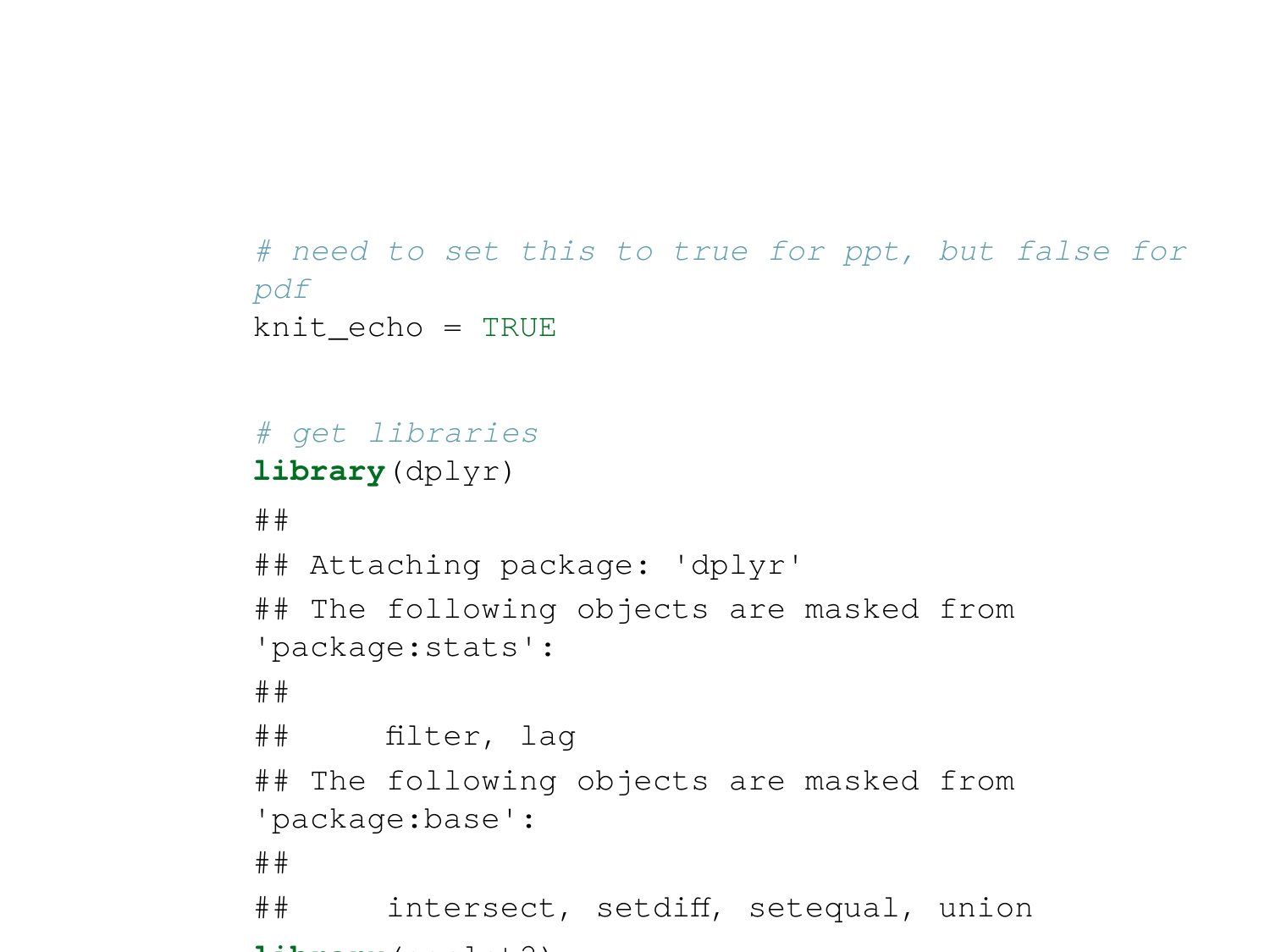

# need to set this to true for ppt, but false for pdf knit_echo = TRUE # get libraries library(dplyr)
##
## Attaching package: 'dplyr'
## The following objects are masked from 'package:stats':
##
##     filter, lag
## The following objects are masked from 'package:base':
##
##     intersect, setdiff, setequal, union
library(ggplot2)
library(plotly)
##
## Attaching package: 'plotly'
## The following object is masked from 'package:ggplot2':
##
##     last_plot
## The following object is masked from 'package:stats':
##
##     filter
## The following object is masked from 'package:graphics':
##
##     layout
library(ggalt)
## Registered S3 methods overwritten by 'ggalt':
##   method                  from
##   grid.draw.absoluteGrob  ggplot2
##   grobHeight.absoluteGrob ggplot2
##   grobWidth.absoluteGrob  ggplot2
##   grobX.absoluteGrob      ggplot2
##   grobY.absoluteGrob      ggplot2
library(ggcorrplot)
library(tidyr)
# helpful function
to_inches <- function(height) {
  vals <- unlist(strsplit(x=height,split='-'))
  feet   <- as.numeric(vals[1])
  inches <-  as.numeric(vals[2])
  return (12*feet + inches)
}
clean_pos <- function(pos) {
  c <-  ""
  if (pos == "C") {
    c <- "Ctr"
  } else if (pos == "F") {
    c <- "For"
  } else if (pos == "G") {
    c <- "Grd"
  } else if ((pos == "C-F") | (pos == "F-C")) {
    c <- "Ctr/For"
  } else if ((pos == "F-G") | (pos == "G-F")) {
    c <- "For/Grd"
  }
  return(c)
}
staying_power <- function(yrs) {
  s <- "1"
  if (yrs >= 20) {
    s <- ">=20"
  } else if (yrs > 15) {
    s <- "15-19"
  } else if (yrs > 10) {
    s <- "10-14"
  } else if (yrs > 5) {
    s <- "5-9"
  } else if (yrs > 1) {
    s <- "2-4"
  }
  return (s)
}
# load data
raw_ball <- read.csv(file="PlayersBBall.csv")
# convert height to inches, compute years played
BBall <- raw_ball %>% rowwise() %>% mutate(htc=as.character(height),height_inches=to_inches(htc)) %>% mutate(years_played = year_end - year_start + 1) %>% mutate(str_posn =clean_pos(position)) %>% mutate(sp = staying_power(years_played))
BBall$position <- as.factor(BBall$str_posn)
BBall$staying  <- as.factor(BBall$sp)
BBall$staying  <- factor(BBall$staying,levels=c("1","2-4","5-9","10-14","15-19",">=20"))
# education data
raw_educ <- read.csv(file="Education_Income.csv")
education <- raw_educ %>% rowwise() %>% mutate(log_income = log(Income2005))
# put the education levels in ascending order
education$Educ <- factor(education$Educ,levels=c("<12","12","13-15","16",">16"))